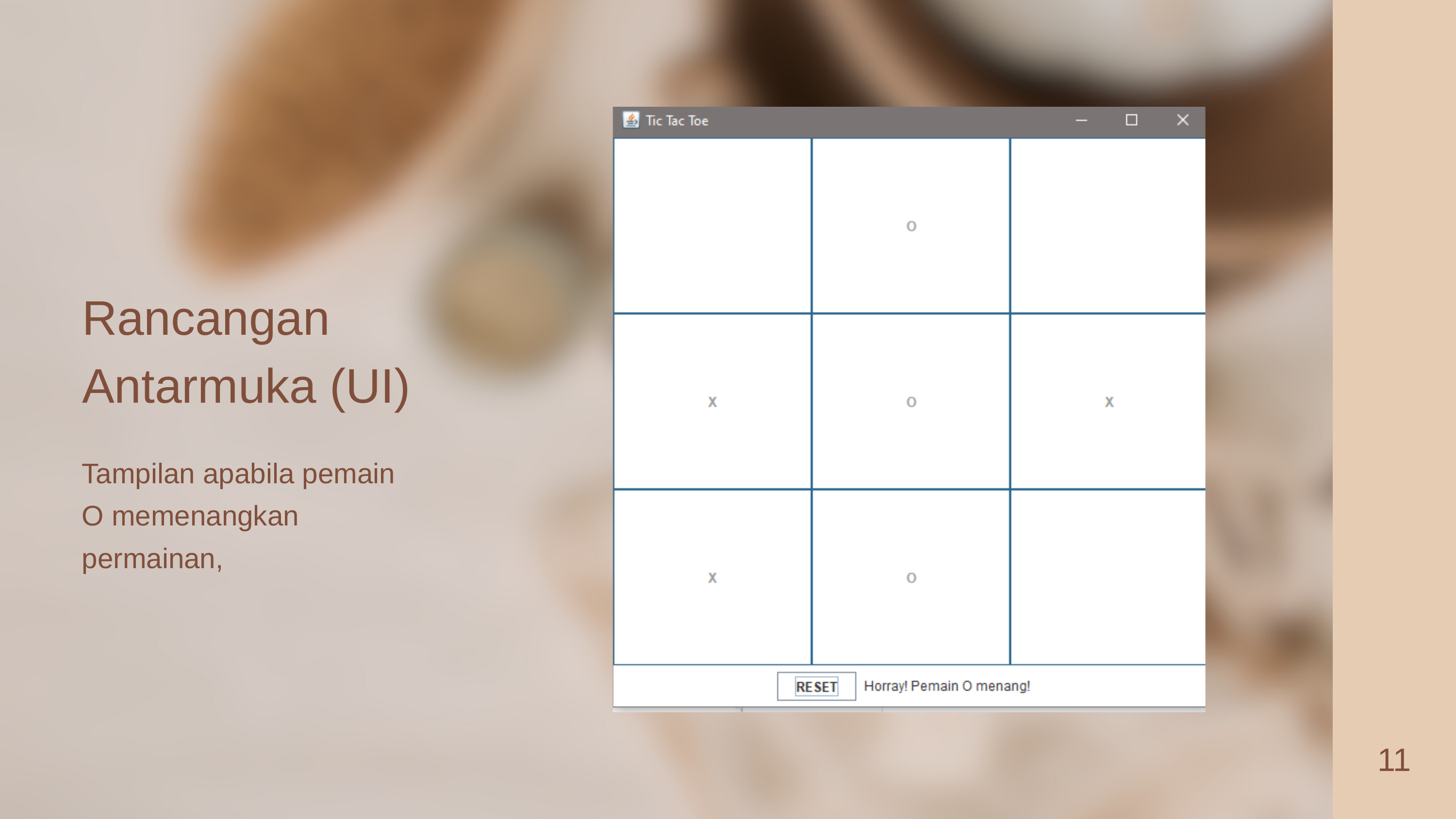

Rancangan Antarmuka (UI)
Tampilan apabila pemain O memenangkan permainan,
11